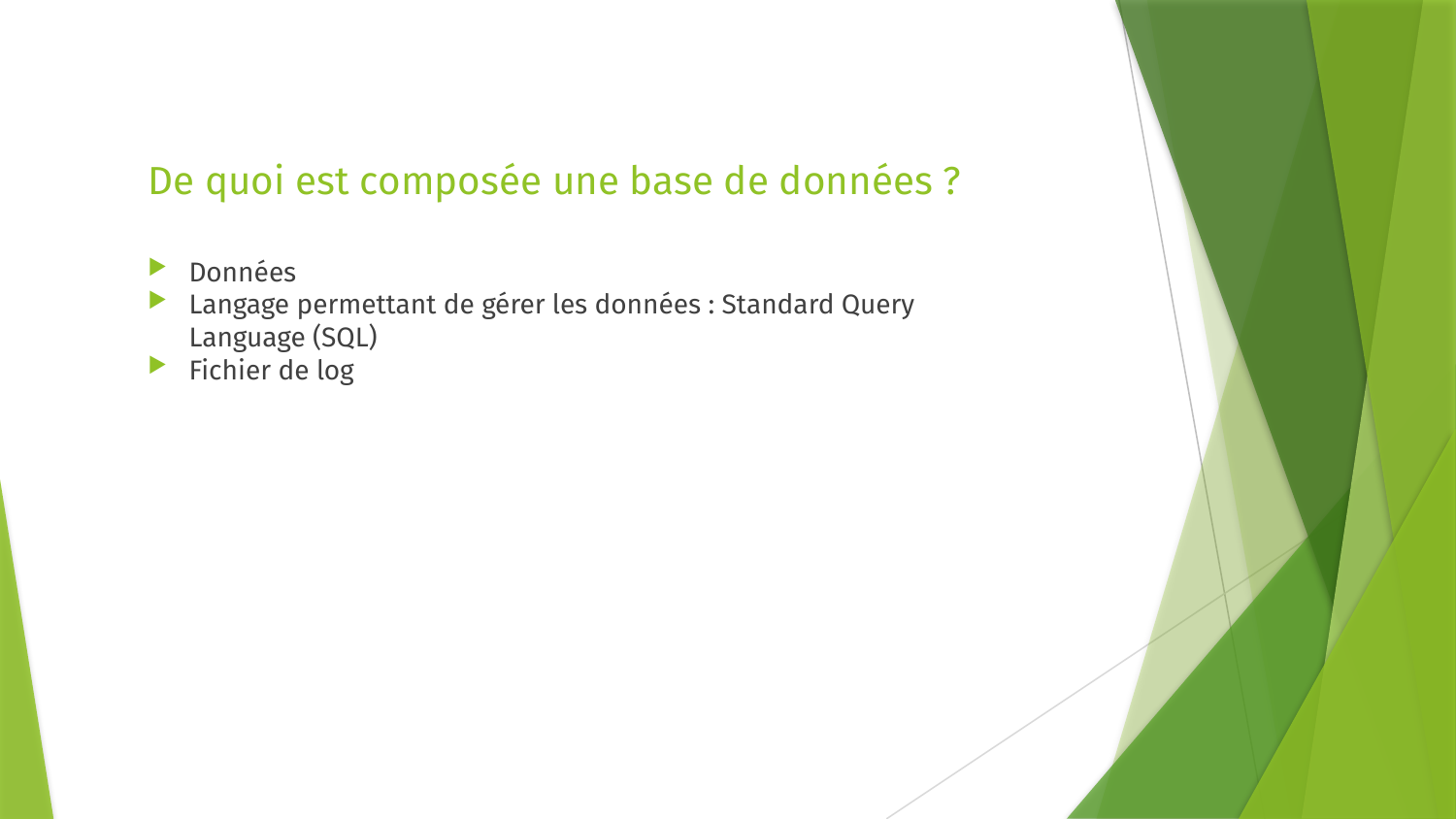

# De quoi est composée une base de données ?
Données
Langage permettant de gérer les données : Standard Query Language (SQL)
Fichier de log